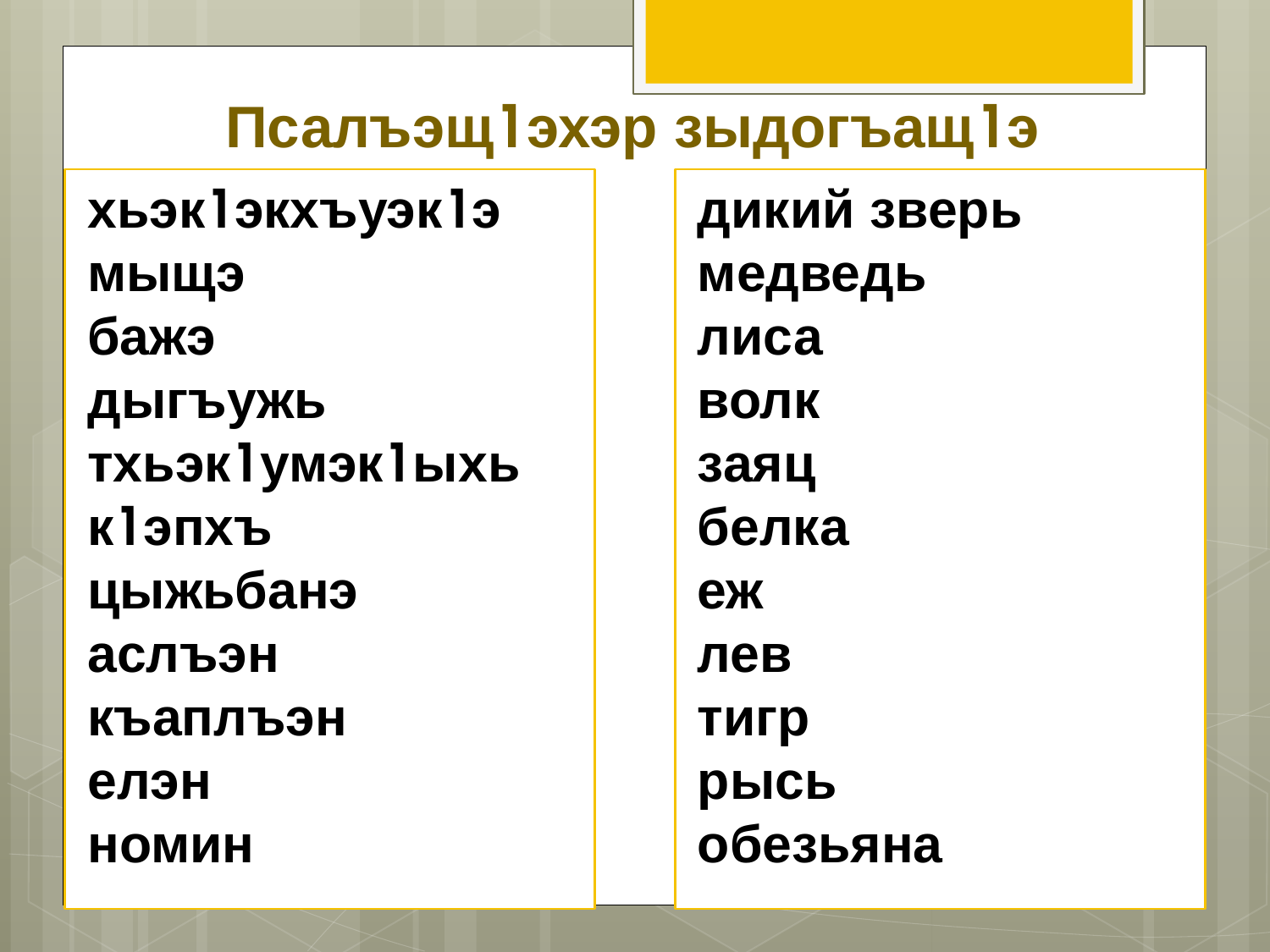

# Псалъэщ1эхэр зыдогъащ1э
хьэк1экхъуэк1э
мыщэ
бажэ
дыгъужь
тхьэк1умэк1ыхь
к1эпхъ
цыжьбанэ
аслъэн
къаплъэн
елэн
номин
дикий зверь
медведь
лиса
волк
заяц
белка
еж
лев
тигр
рысь
обезьяна